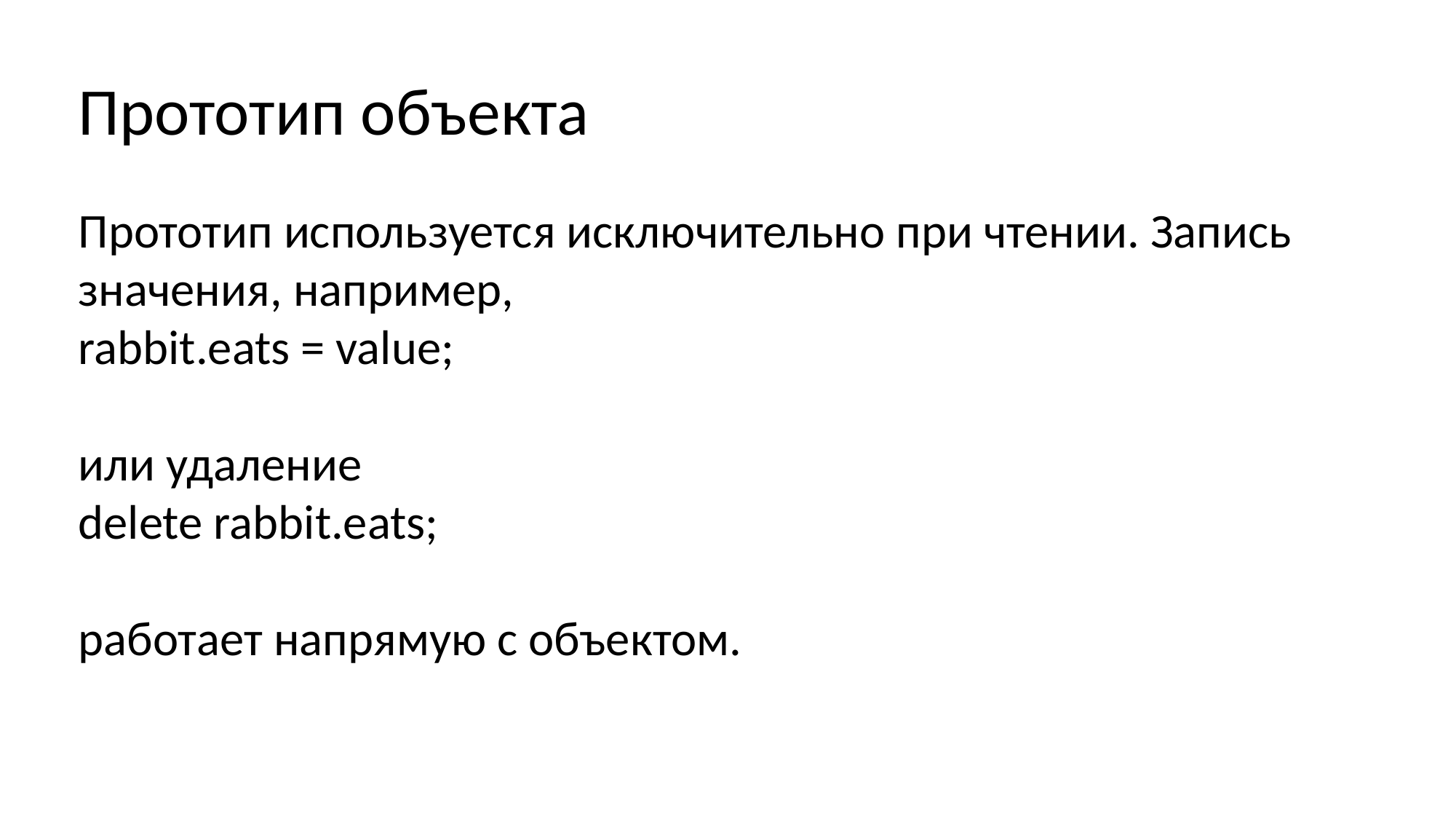

Прототип объекта

Прототип используется исключительно при чтении. Запись значения, например,
rabbit.eats = value;

или удаление
delete rabbit.eats;

работает напрямую с объектом.